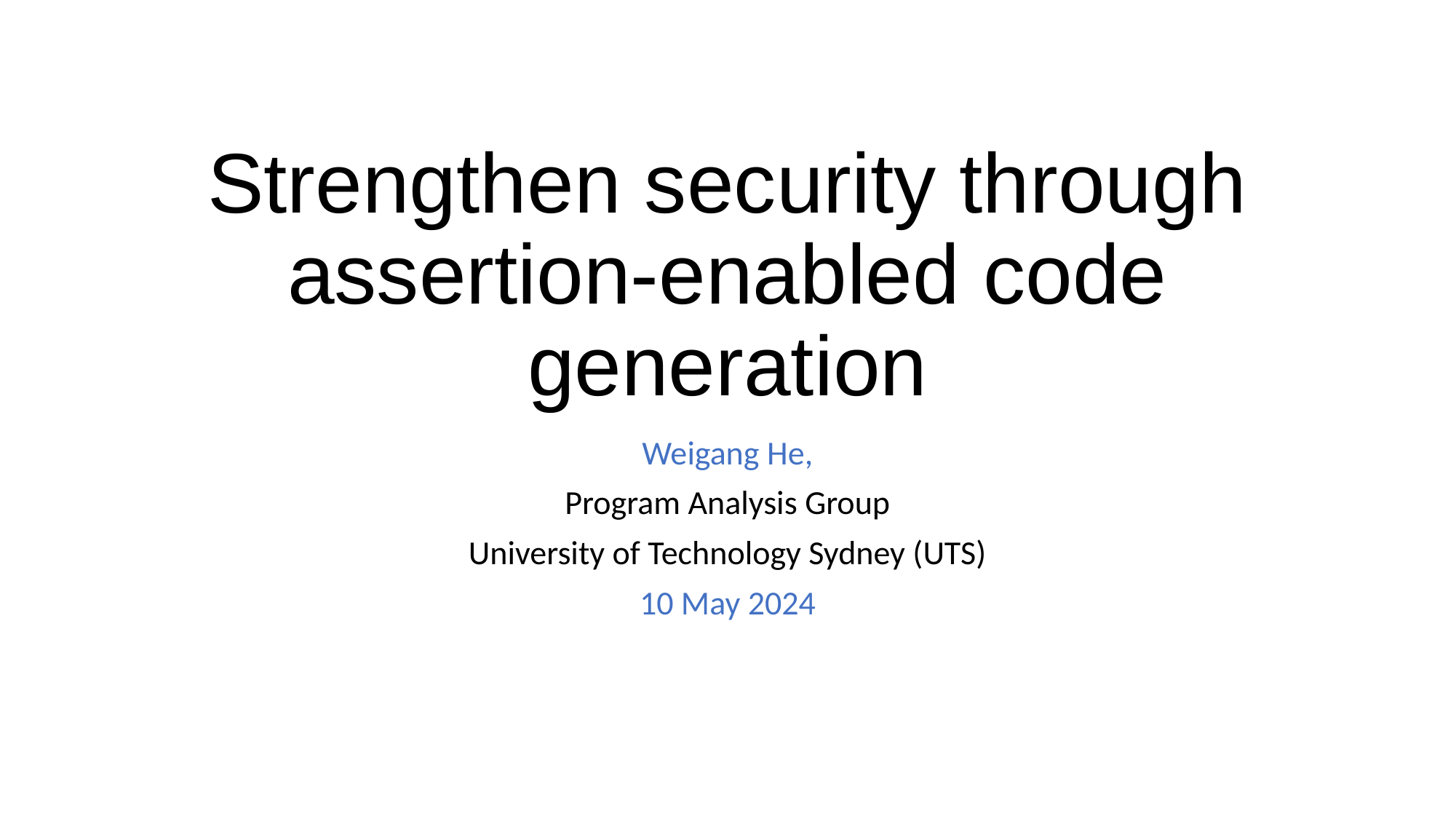

# Strengthen security through assertion-enabled code generation
Weigang He,
Program Analysis Group
University of Technology Sydney (UTS)
10 May 2024